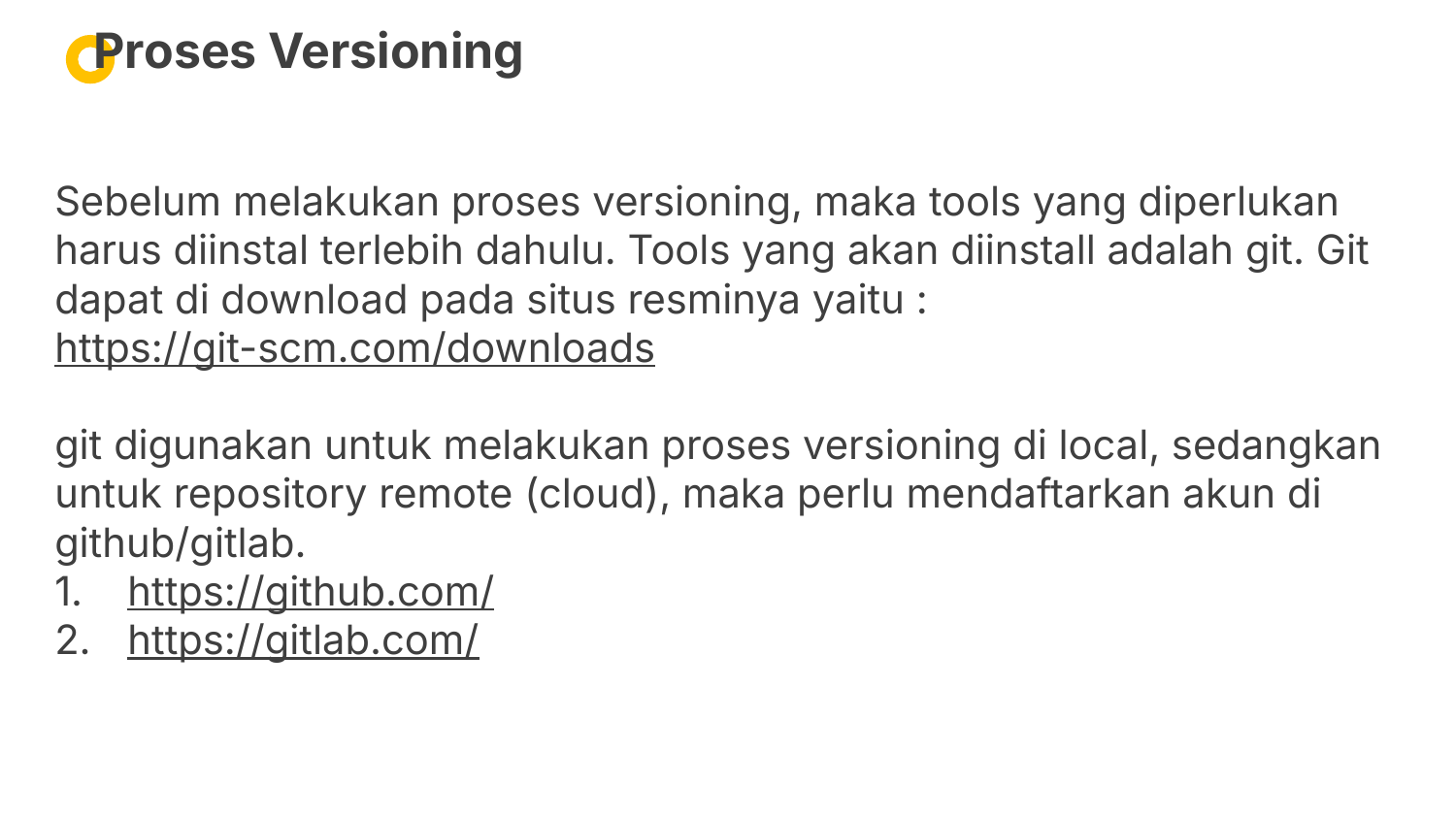

Proses Versioning

Sebelum melakukan proses versioning, maka tools yang diperlukan harus diinstal terlebih dahulu. Tools yang akan diinstall adalah git. Git dapat di download pada situs resminya yaitu :
https://git-scm.com/downloads

git digunakan untuk melakukan proses versioning di local, sedangkan untuk repository remote (cloud), maka perlu mendaftarkan akun di github/gitlab.
https://github.com/
https://gitlab.com/